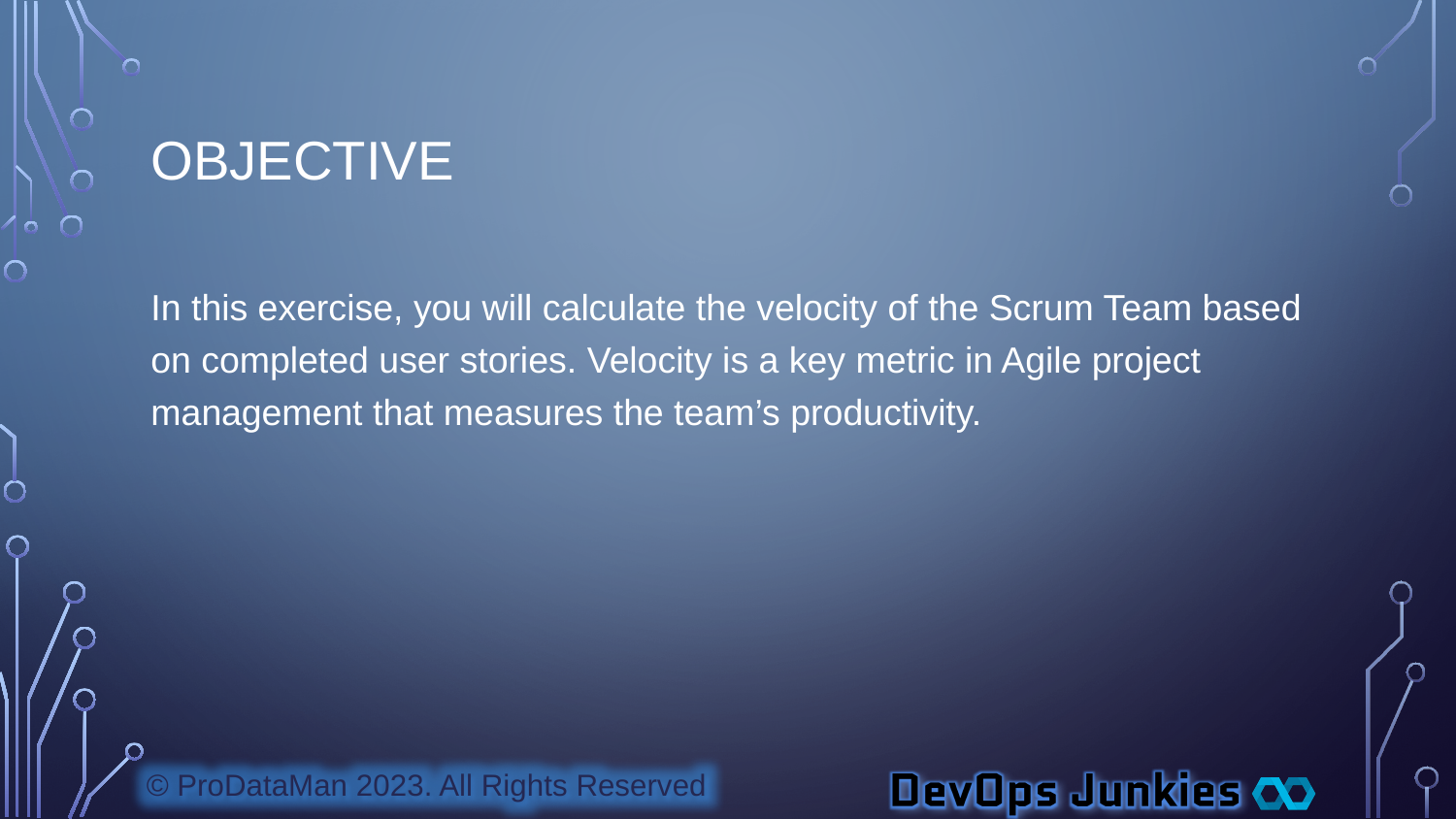

# Objective
In this exercise, you will calculate the velocity of the Scrum Team based on completed user stories. Velocity is a key metric in Agile project management that measures the team’s productivity.